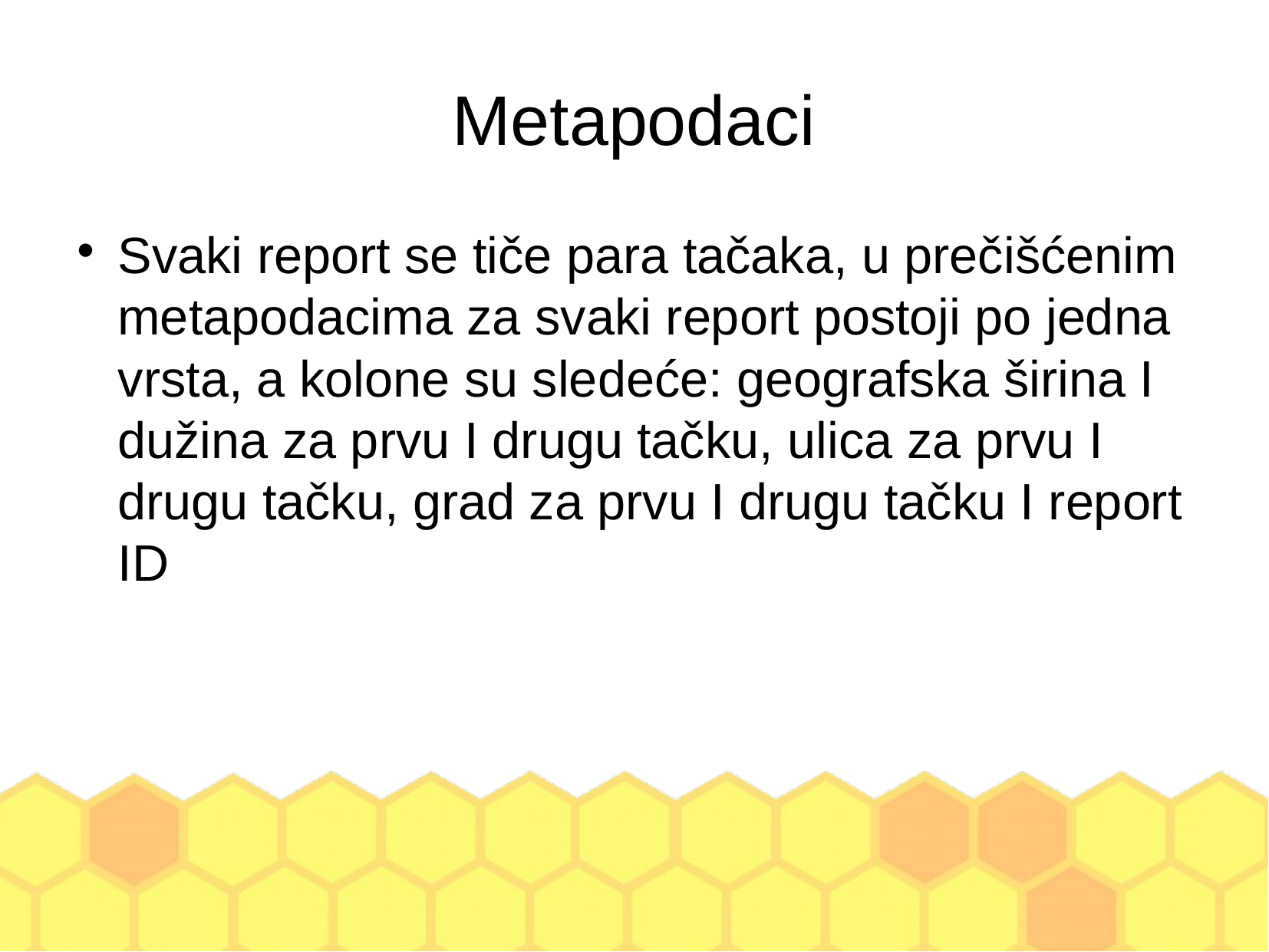

Metapodaci
Svaki report se tiče para tačaka, u prečišćenim metapodacima za svaki report postoji po jedna vrsta, a kolone su sledeće: geografska širina I dužina za prvu I drugu tačku, ulica za prvu I drugu tačku, grad za prvu I drugu tačku I report ID